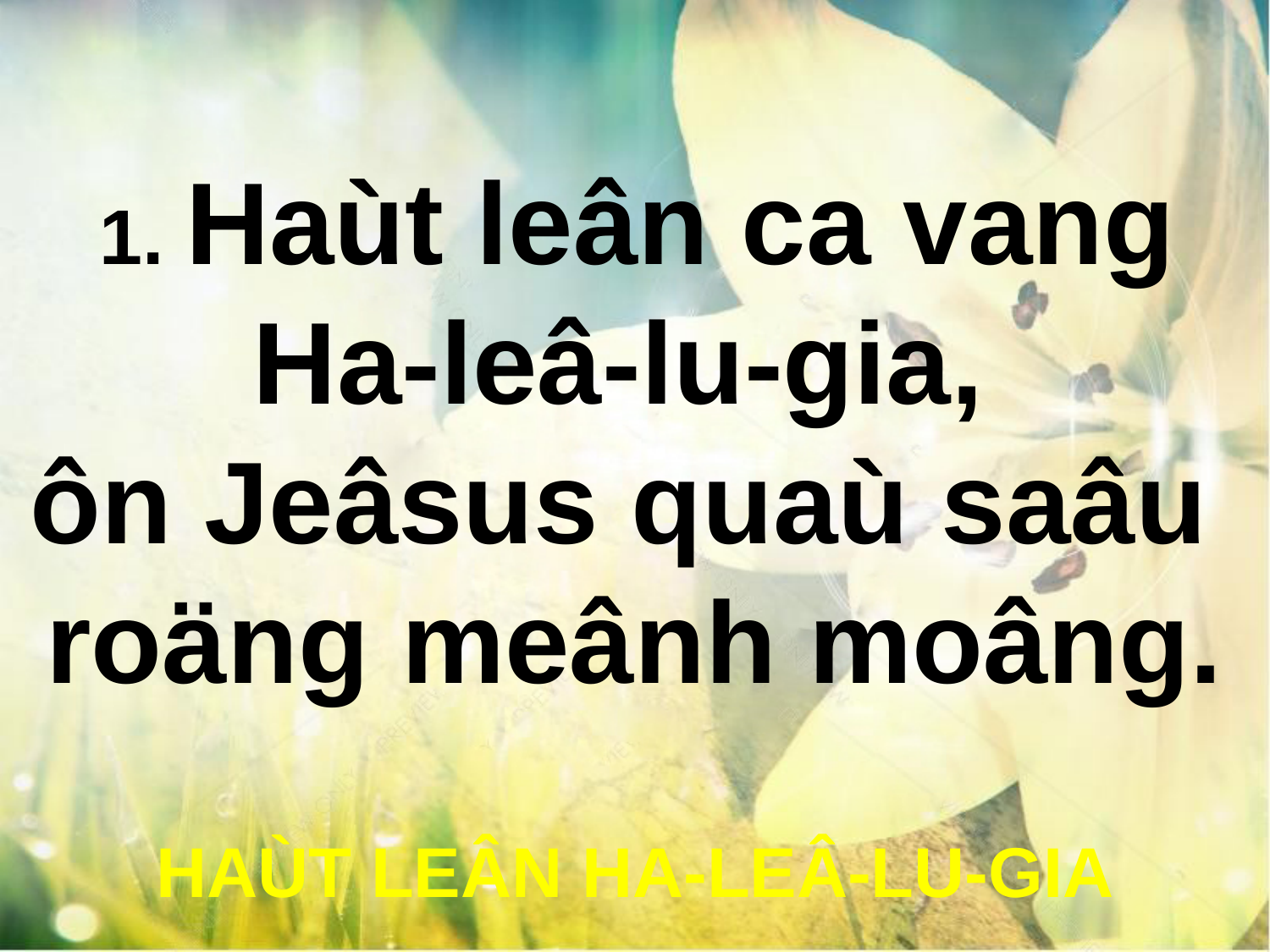

1. Haùt leân ca vang
Ha-leâ-lu-gia,
ôn Jeâsus quaù saâu
roäng meânh moâng.
HAÙT LEÂN HA-LEÂ-LU-GIA